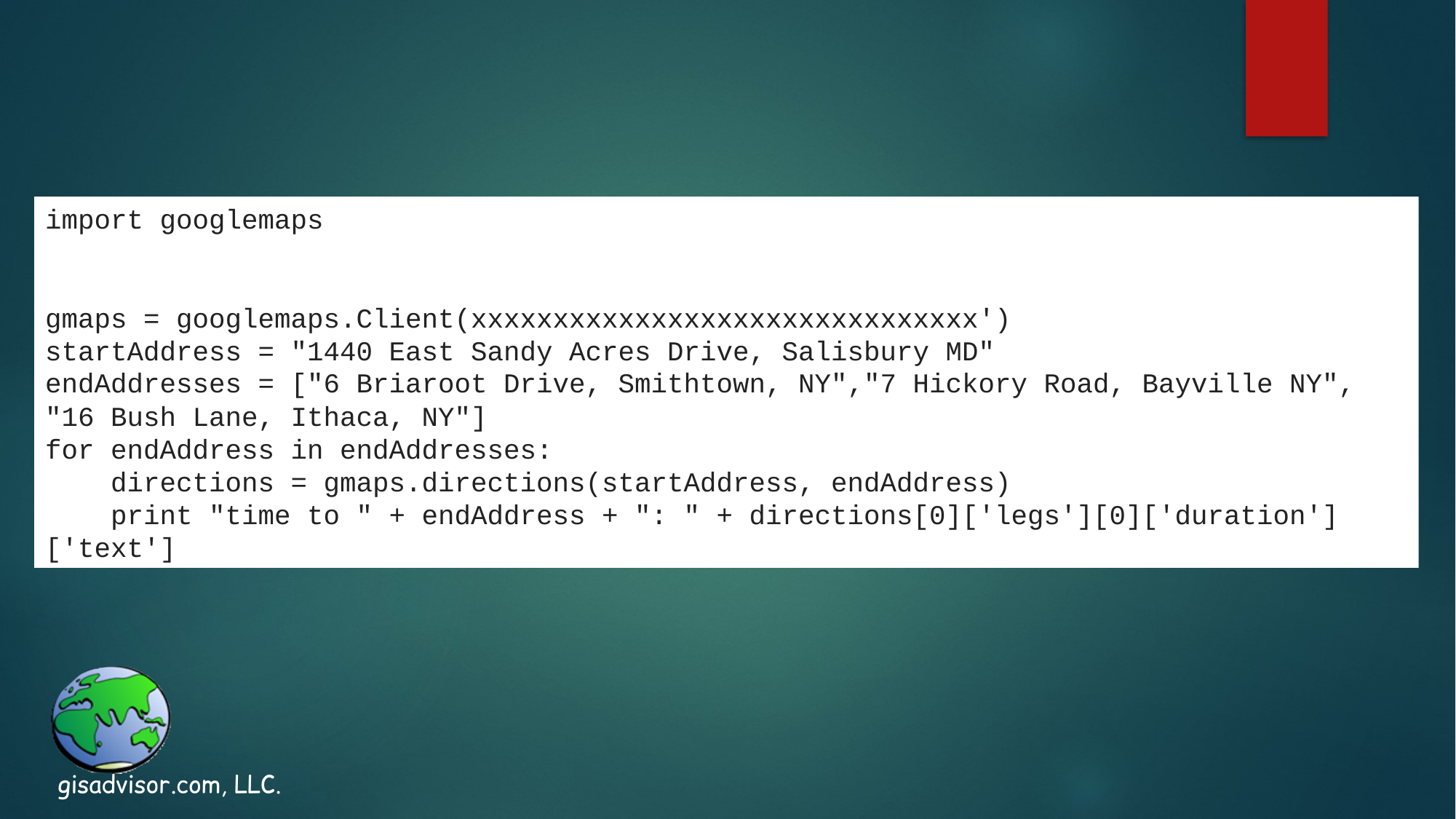

import googlemaps

gmaps = googlemaps.Client(xxxxxxxxxxxxxxxxxxxxxxxxxxxxxxx')
startAddress = "1440 East Sandy Acres Drive, Salisbury MD"
endAddresses = ["6 Briaroot Drive, Smithtown, NY","7 Hickory Road, Bayville NY", "16 Bush Lane, Ithaca, NY"]
for endAddress in endAddresses:
    directions = gmaps.directions(startAddress, endAddress)
    print "time to " + endAddress + ": " + directions[0]['legs'][0]['duration']['text']